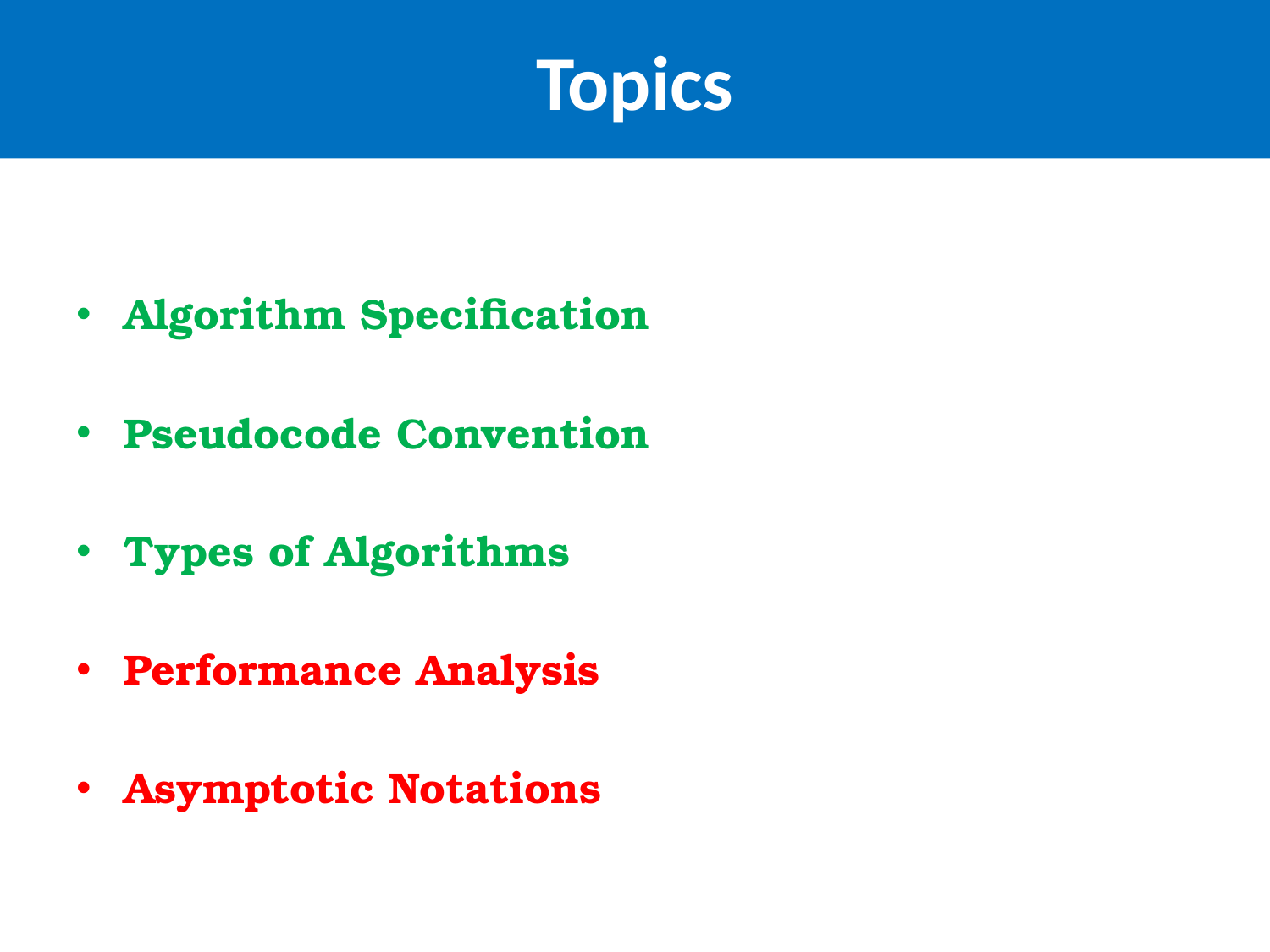

# Topics

Algorithm Specification

Pseudocode Convention

Types of Algorithms

Performance Analysis

Asymptotic Notations